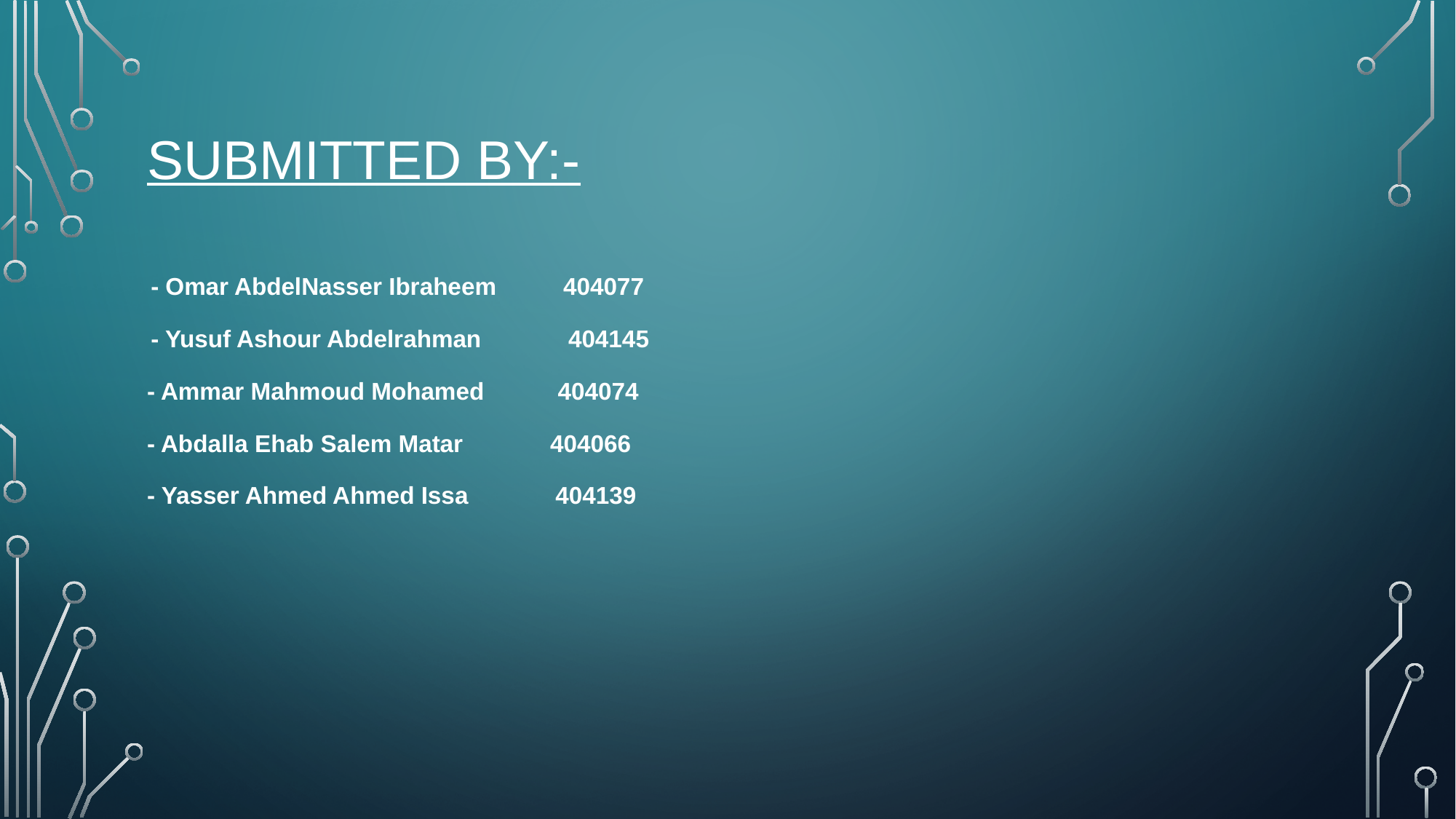

# Submitted By:-
- Omar AbdelNasser Ibraheem          404077

- Yusuf Ashour Abdelrahman             404145

- Ammar Mahmoud Mohamed           404074

- Abdalla Ehab Salem Matar             404066

- Yasser Ahmed Ahmed Issa             404139